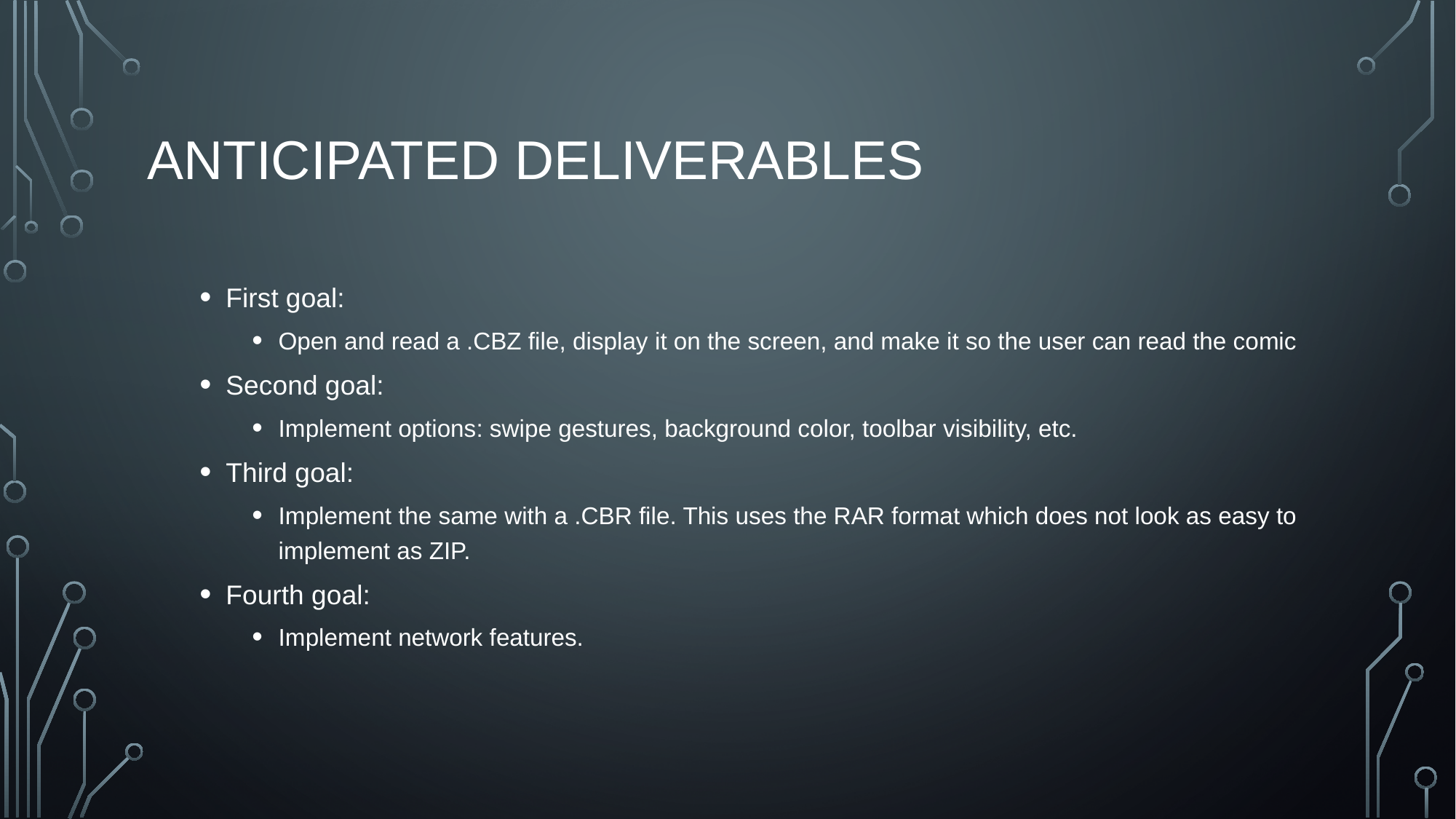

# Anticipated Deliverables
First goal:
Open and read a .CBZ file, display it on the screen, and make it so the user can read the comic
Second goal:
Implement options: swipe gestures, background color, toolbar visibility, etc.
Third goal:
Implement the same with a .CBR file. This uses the RAR format which does not look as easy to implement as ZIP.
Fourth goal:
Implement network features.